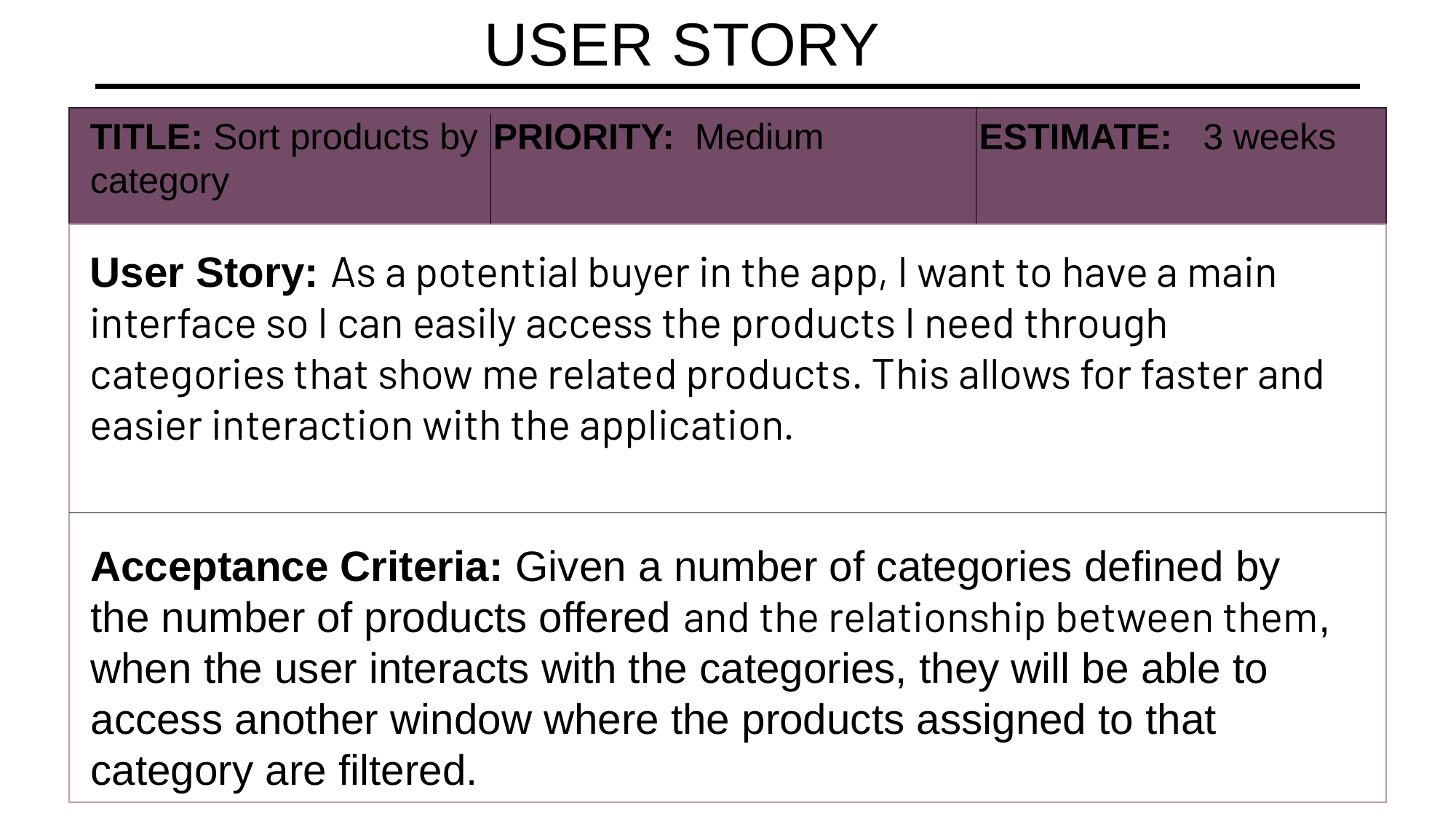

# USER STORY
TITLE: Sort products by category

PRIORITY:  Medium
ESTIMATE:   3 weeks

User Story: As a potential buyer in the app, I want to have a main interface so I can easily access the products I need through categories that show me related products. This allows for faster and easier interaction with the application.

Acceptance Criteria: Given a number of categories defined by the number of products offered and the relationship between them, when the user interacts with the categories, they will be able to access another window where the products assigned to that category are filtered.